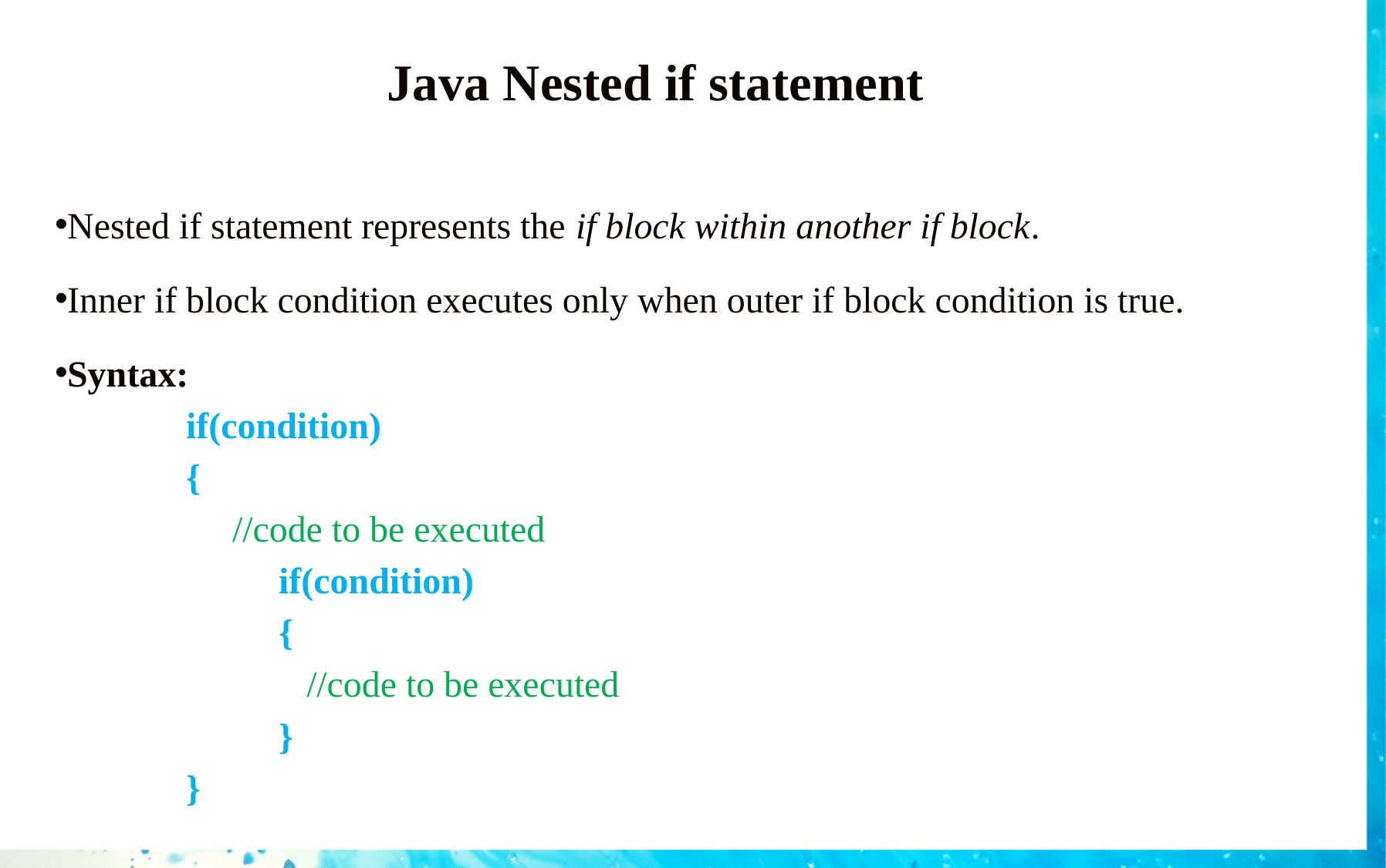

# Java Nested if statement
Nested if statement represents the if block within another if block.
Inner if block condition executes only when outer if block condition is true.
Syntax:
if(condition)
{
     //code to be executed
          if(condition)
          {
             //code to be executed
          }
}